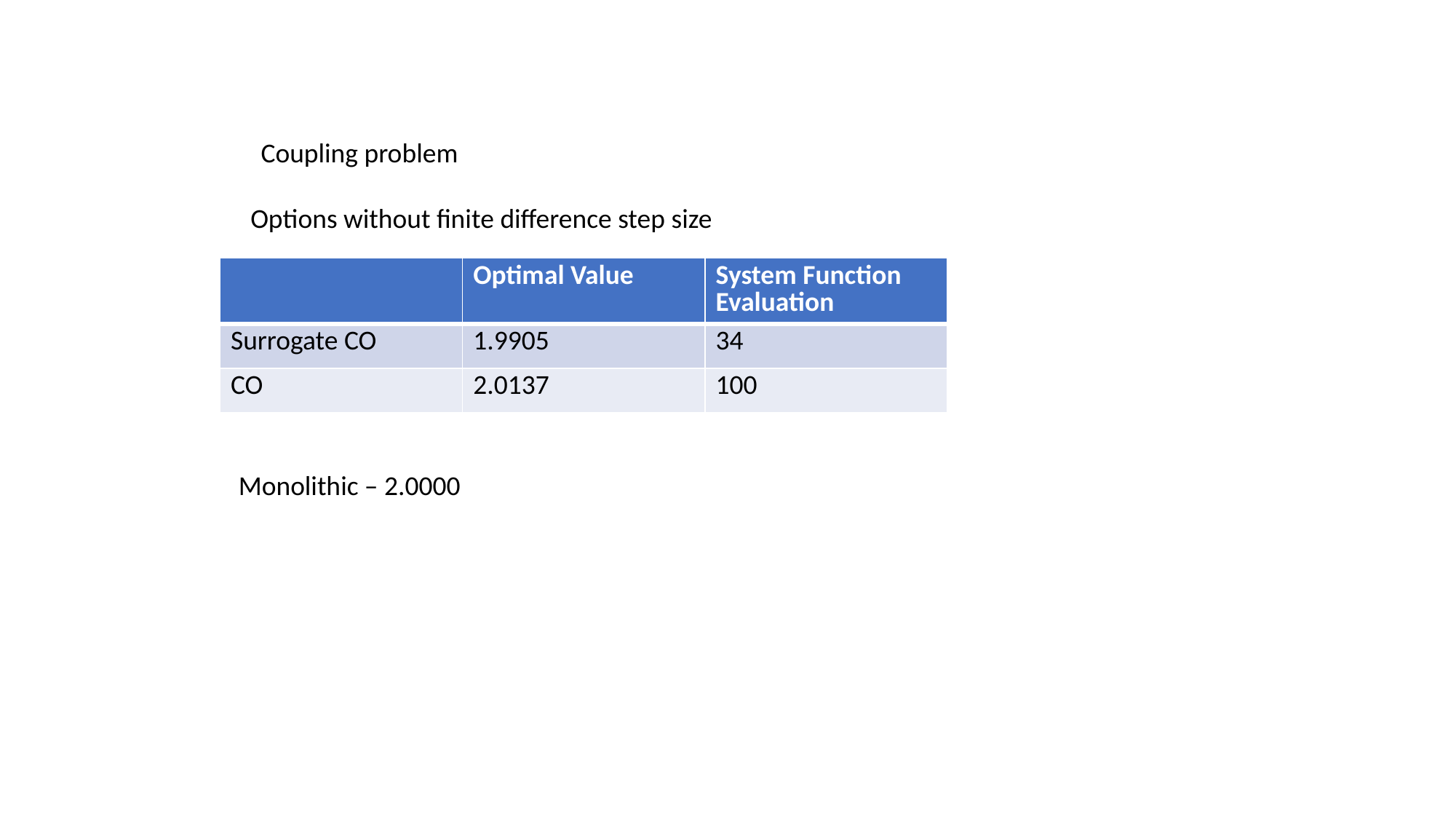

Coupling problem
Options without finite difference step size
|  | Optimal Value | System Function Evaluation |
| --- | --- | --- |
| Surrogate CO | 1.9905 | 34 |
| CO | 2.0137 | 100 |
Monolithic – 2.0000